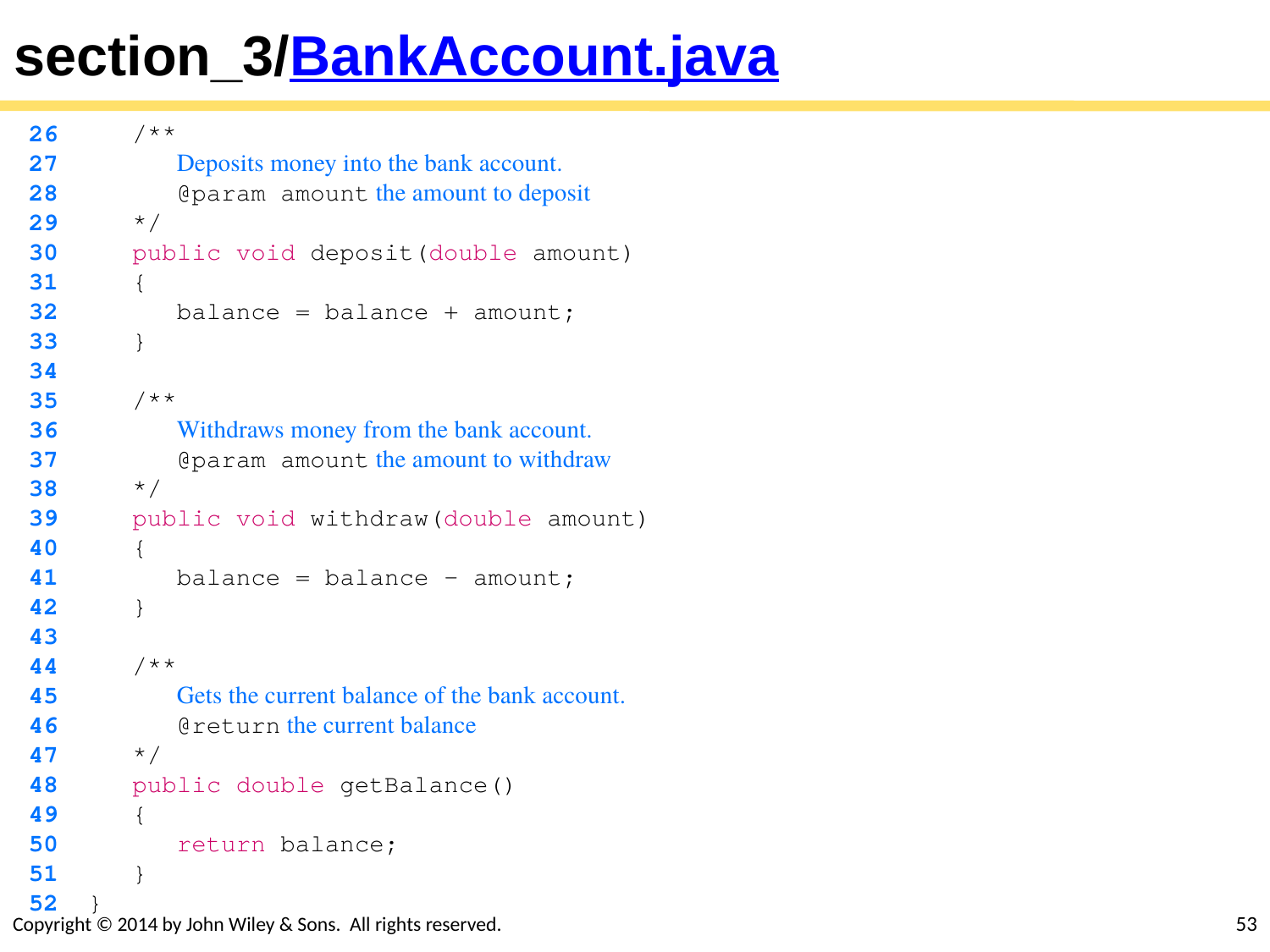

# section_3/BankAccount.java
 26     /**
 27        Deposits money into the bank account.
 28        @param amount the amount to deposit
 29     */
 30     public void deposit(double amount)
 31     {
 32        balance = balance + amount;
 33     }
 34
 35     /**
 36        Withdraws money from the bank account.
 37        @param amount the amount to withdraw
 38     */
 39     public void withdraw(double amount)
 40     {
 41        balance = balance - amount;
 42     }
 43
 44     /**
 45        Gets the current balance of the bank account.
 46        @return the current balance
 47     */
 48     public double getBalance()
 49     {
 50        return balance;
 51     }
 52  }